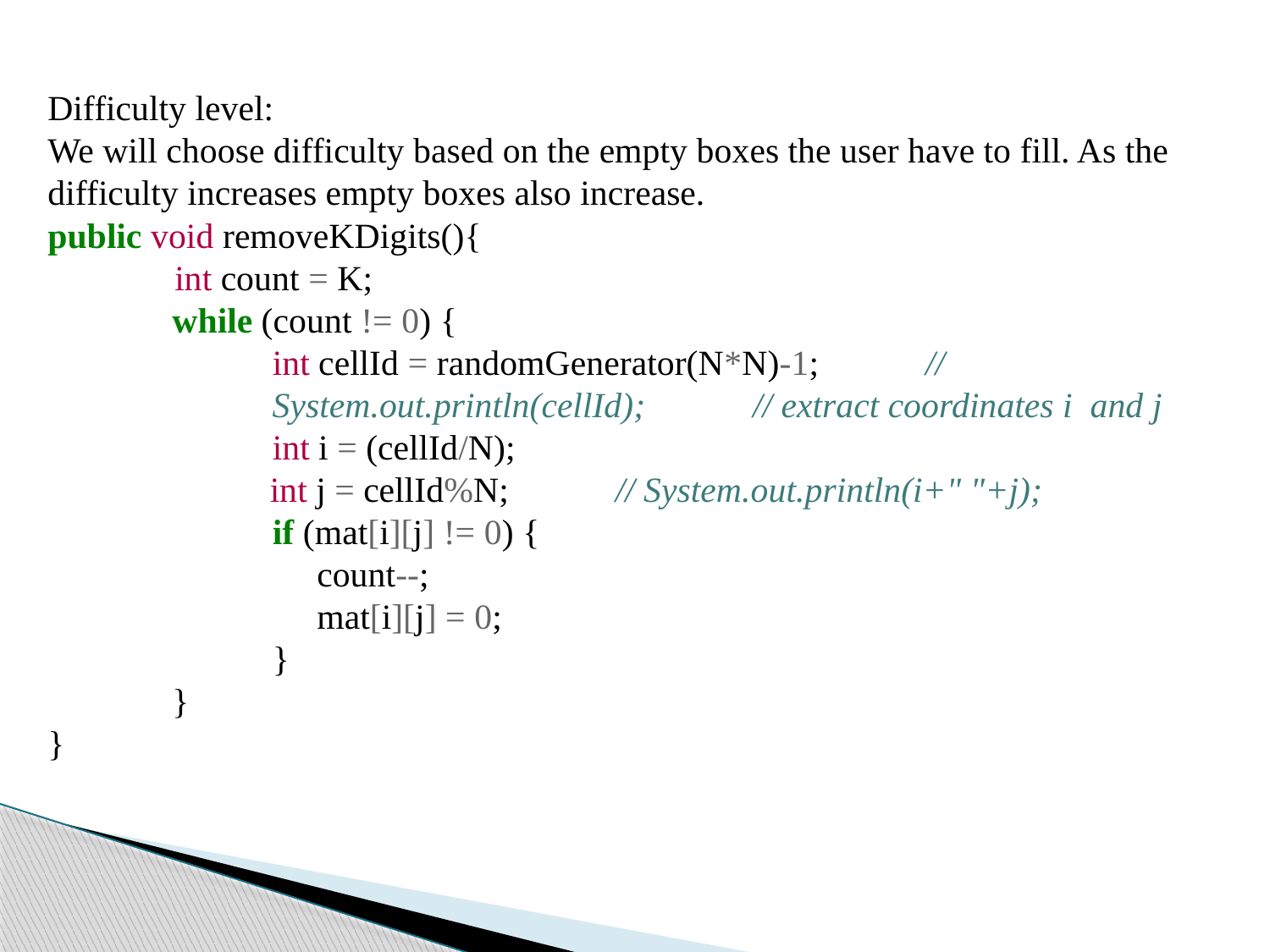

Difficulty level:
We will choose difficulty based on the empty boxes the user have to fill. As the difficulty increases empty boxes also increase.
public void removeKDigits(){
	int count = K;
              while (count != 0) {
	           int cellId = randomGenerator(N*N)-1;            // 		           System.out.println(cellId);            // extract coordinates i  and j            	           int i = (cellId/N);
                         int j = cellId%N;            // System.out.println(i+" "+j);
	           if (mat[i][j] != 0) {
	                count--;
	                mat[i][j] = 0;
	           }
              }
}